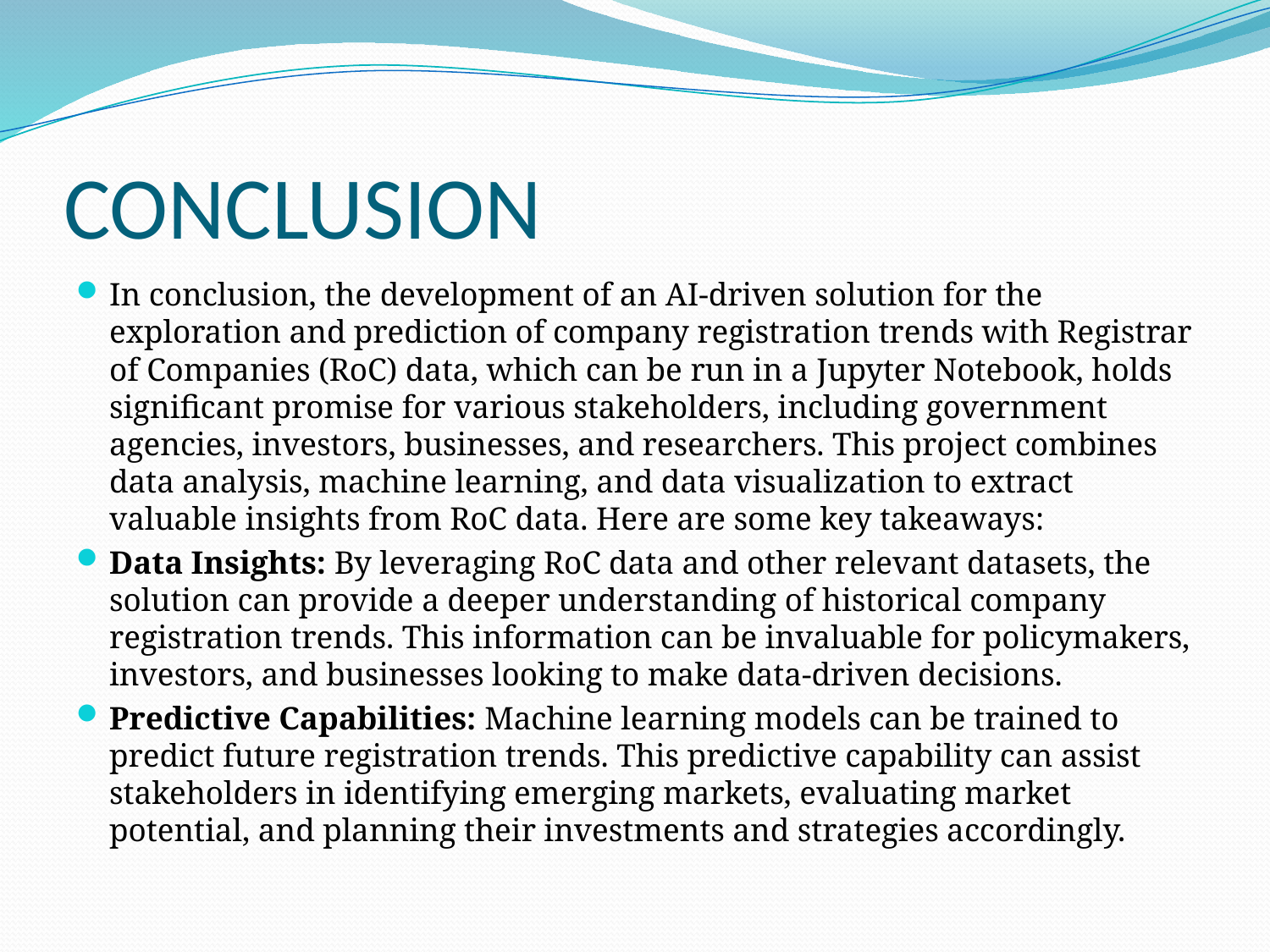

# CONCLUSION
In conclusion, the development of an AI-driven solution for the exploration and prediction of company registration trends with Registrar of Companies (RoC) data, which can be run in a Jupyter Notebook, holds significant promise for various stakeholders, including government agencies, investors, businesses, and researchers. This project combines data analysis, machine learning, and data visualization to extract valuable insights from RoC data. Here are some key takeaways:
Data Insights: By leveraging RoC data and other relevant datasets, the solution can provide a deeper understanding of historical company registration trends. This information can be invaluable for policymakers, investors, and businesses looking to make data-driven decisions.
Predictive Capabilities: Machine learning models can be trained to predict future registration trends. This predictive capability can assist stakeholders in identifying emerging markets, evaluating market potential, and planning their investments and strategies accordingly.